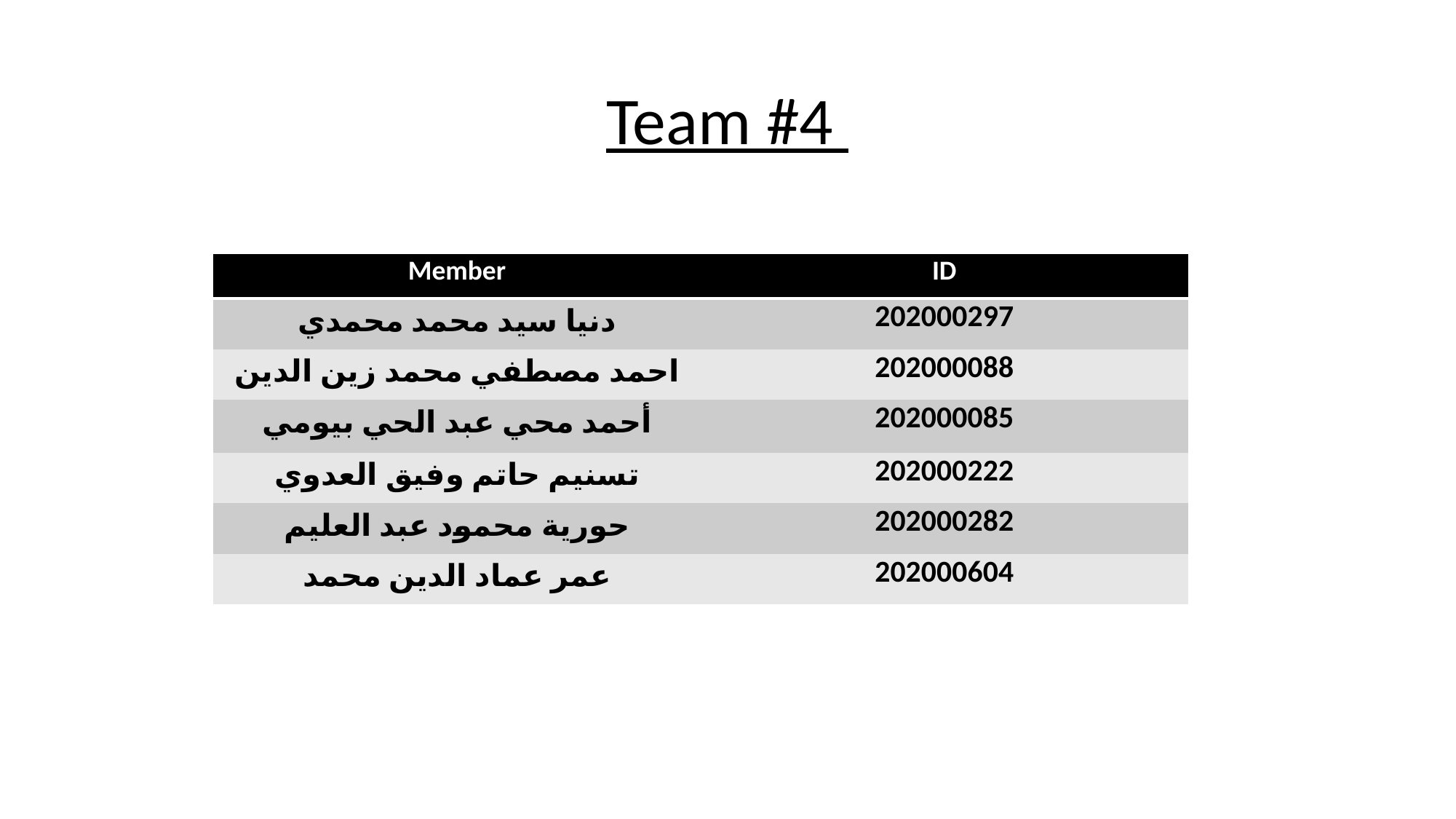

# Team #4
| Member | ID |
| --- | --- |
| دنيا سيد محمد محمدي | 202000297 |
| احمد مصطفي محمد زين الدين | 202000088 |
| أحمد محي عبد الحي بيومي | 202000085 |
| تسنيم حاتم وفيق العدوي | 202000222 |
| حورية محمود عبد العليم | 202000282 |
| عمر عماد الدين محمد | 202000604 |